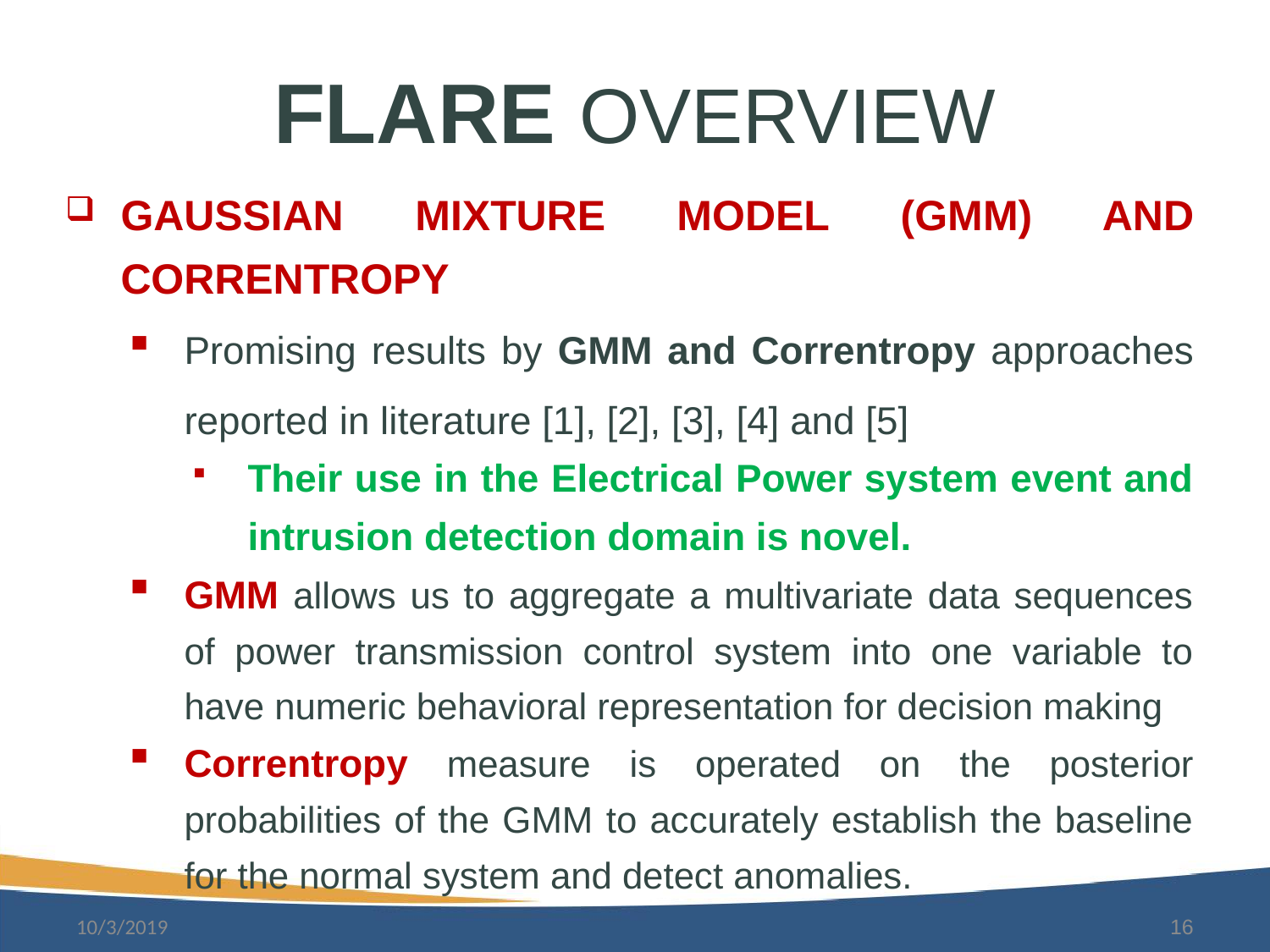

Flare overview
Gaussian mixture model (GMM) and Correntropy
Promising results by GMM and Correntropy approaches reported in literature [1], [2], [3], [4] and [5]
Their use in the Electrical Power system event and intrusion detection domain is novel.
GMM allows us to aggregate a multivariate data sequences of power transmission control system into one variable to have numeric behavioral representation for decision making
Correntropy measure is operated on the posterior probabilities of the GMM to accurately establish the baseline for the normal system and detect anomalies.
10/3/2019
16